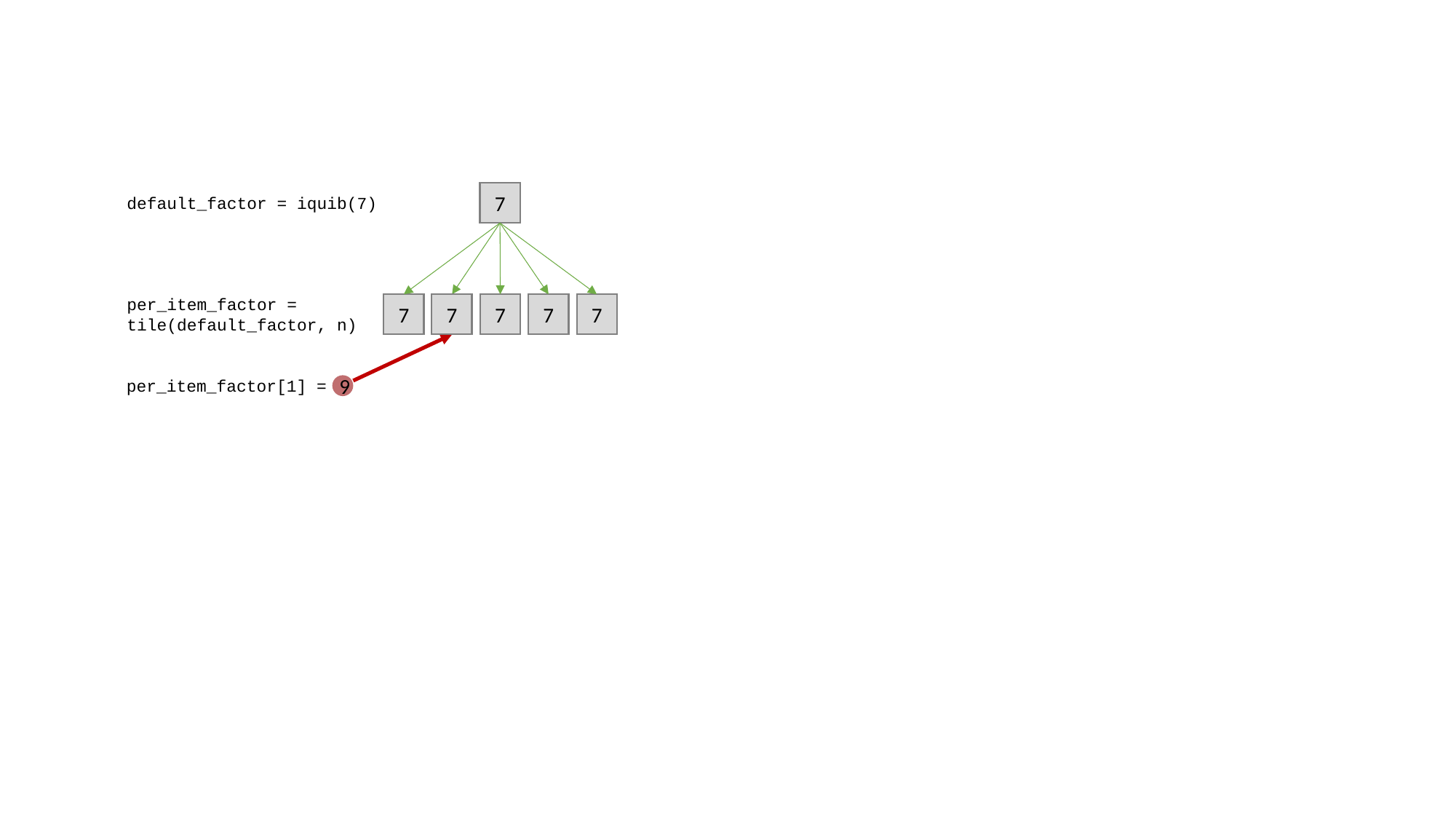

7
default_factor = iquib(7)
9
per_item_factor =
tile(default_factor, n)
7
7
7
7
7
7
per_item_factor[1] =
9
9